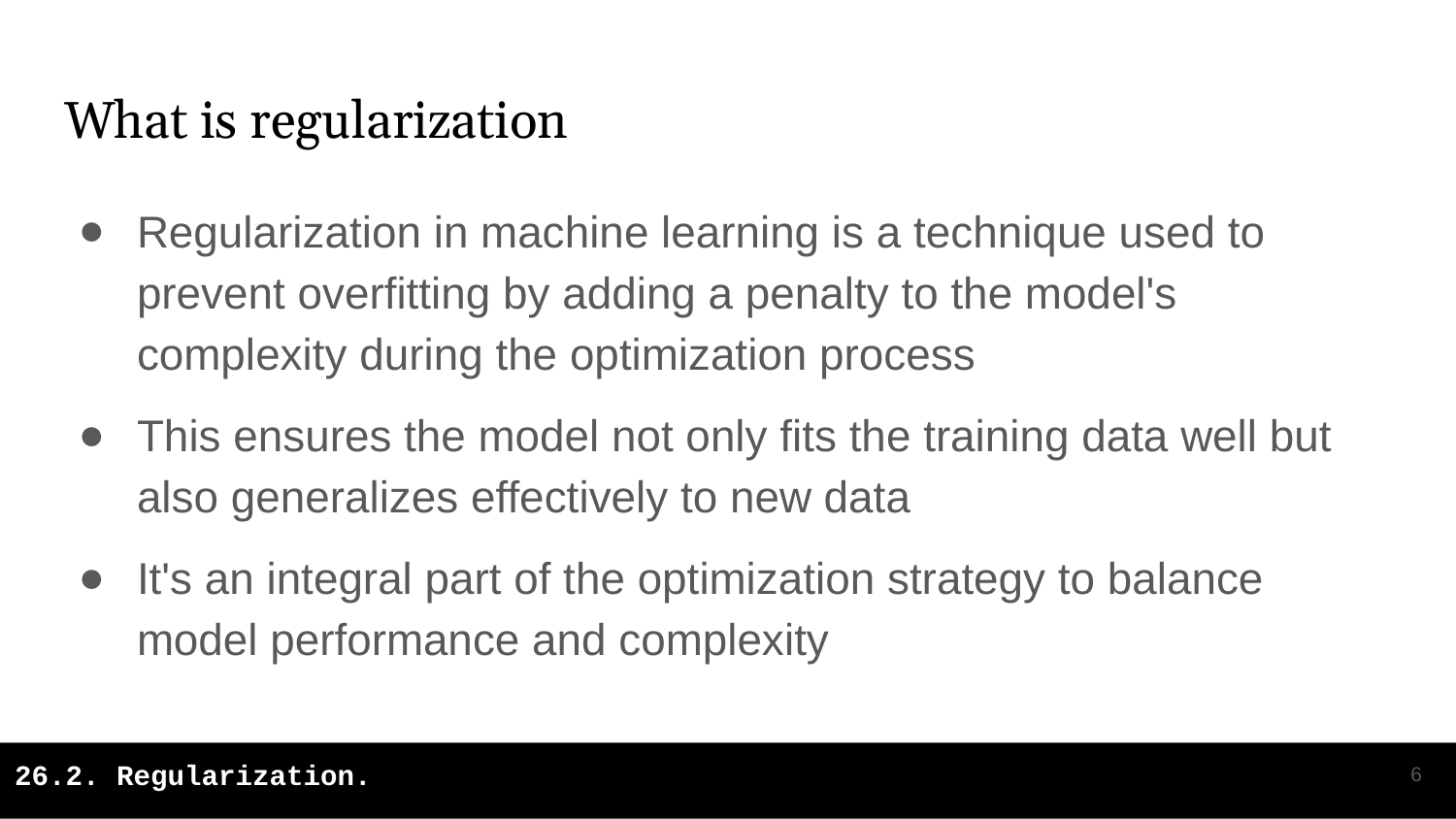

# What is regularization
Regularization in machine learning is a technique used to prevent overfitting by adding a penalty to the model's complexity during the optimization process
This ensures the model not only fits the training data well but also generalizes effectively to new data
It's an integral part of the optimization strategy to balance model performance and complexity
6
26.2. Regularization.